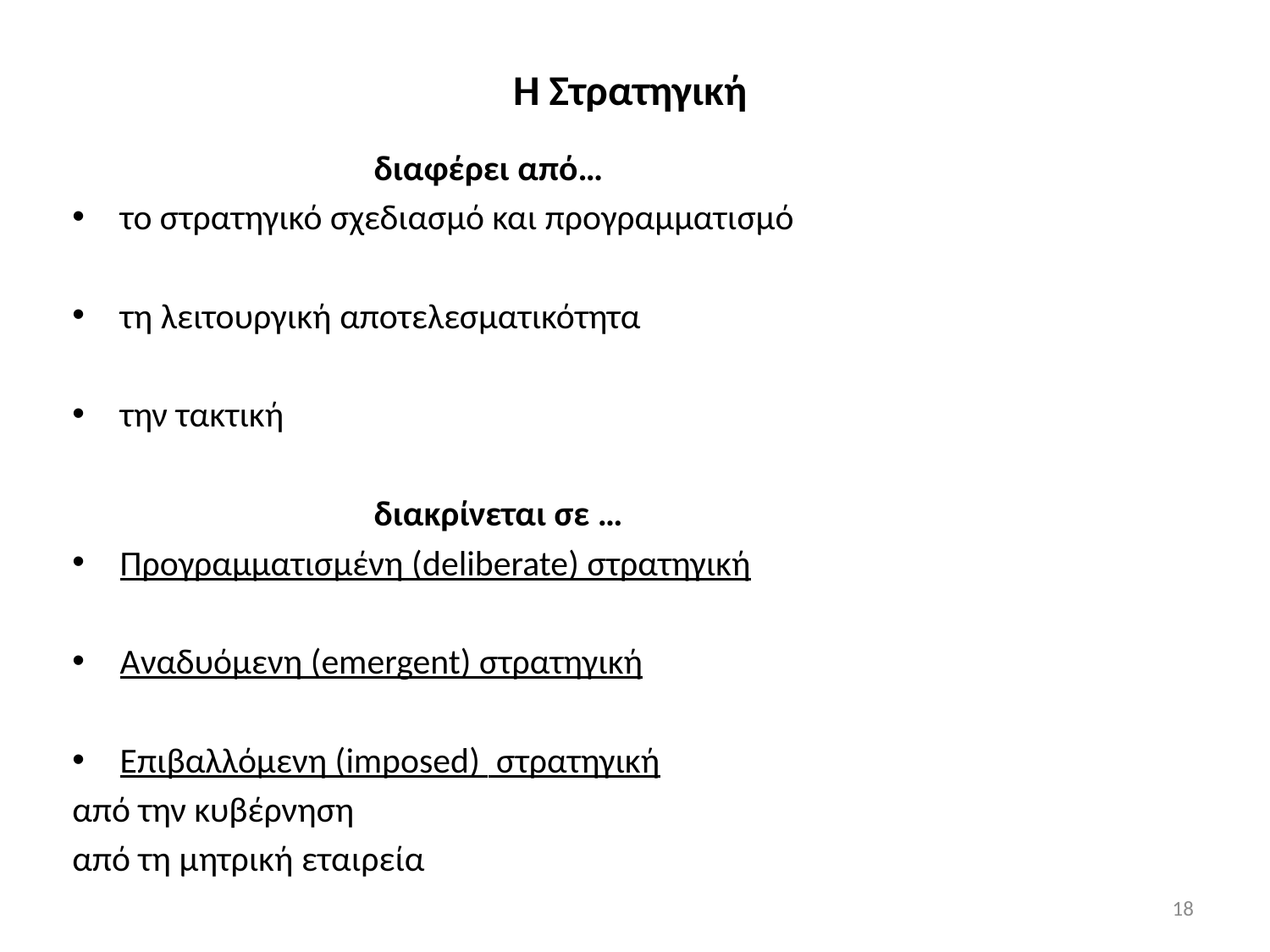

# Η Στρατηγική
			διαφέρει από…
το στρατηγικό σχεδιασμό και προγραμματισμό

τη λειτουργική αποτελεσματικότητα

την τακτική

			διακρίνεται σε …
Προγραμματισμένη (deliberate) στρατηγική

Αναδυόμενη (emergent) στρατηγική

Επιβαλλόμενη (imposed)  στρατηγική
από την κυβέρνηση
από τη μητρική εταιρεία

18